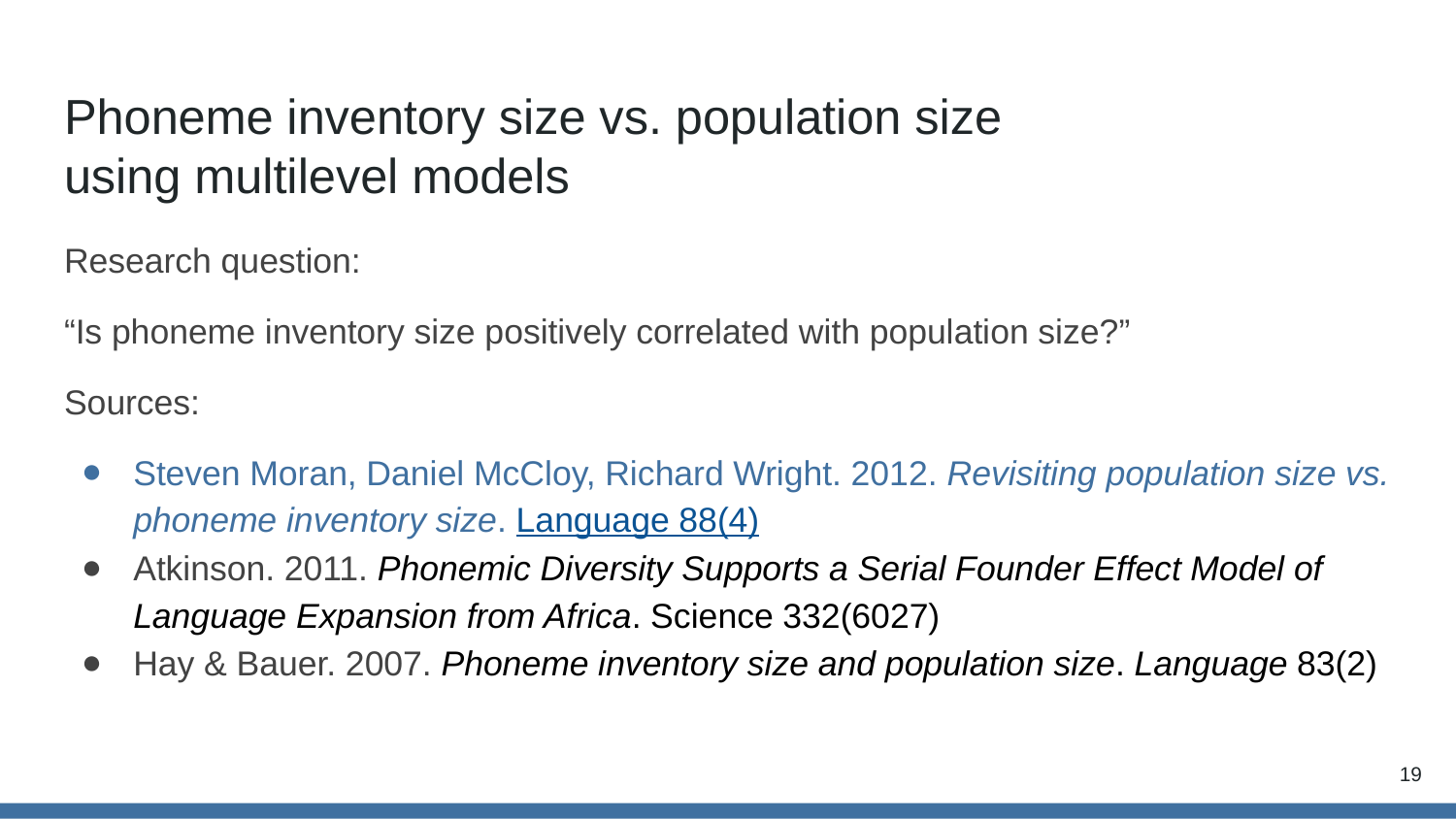

# Phoneme inventory size vs. population size
using multilevel models
Research question:
“Is phoneme inventory size positively correlated with population size?”
Sources:
Steven Moran, Daniel McCloy, Richard Wright. 2012. Revisiting population size vs. phoneme inventory size. Language 88(4)
Atkinson. 2011. Phonemic Diversity Supports a Serial Founder Effect Model of Language Expansion from Africa. Science 332(6027)
Hay & Bauer. 2007. Phoneme inventory size and population size. Language 83(2)
19